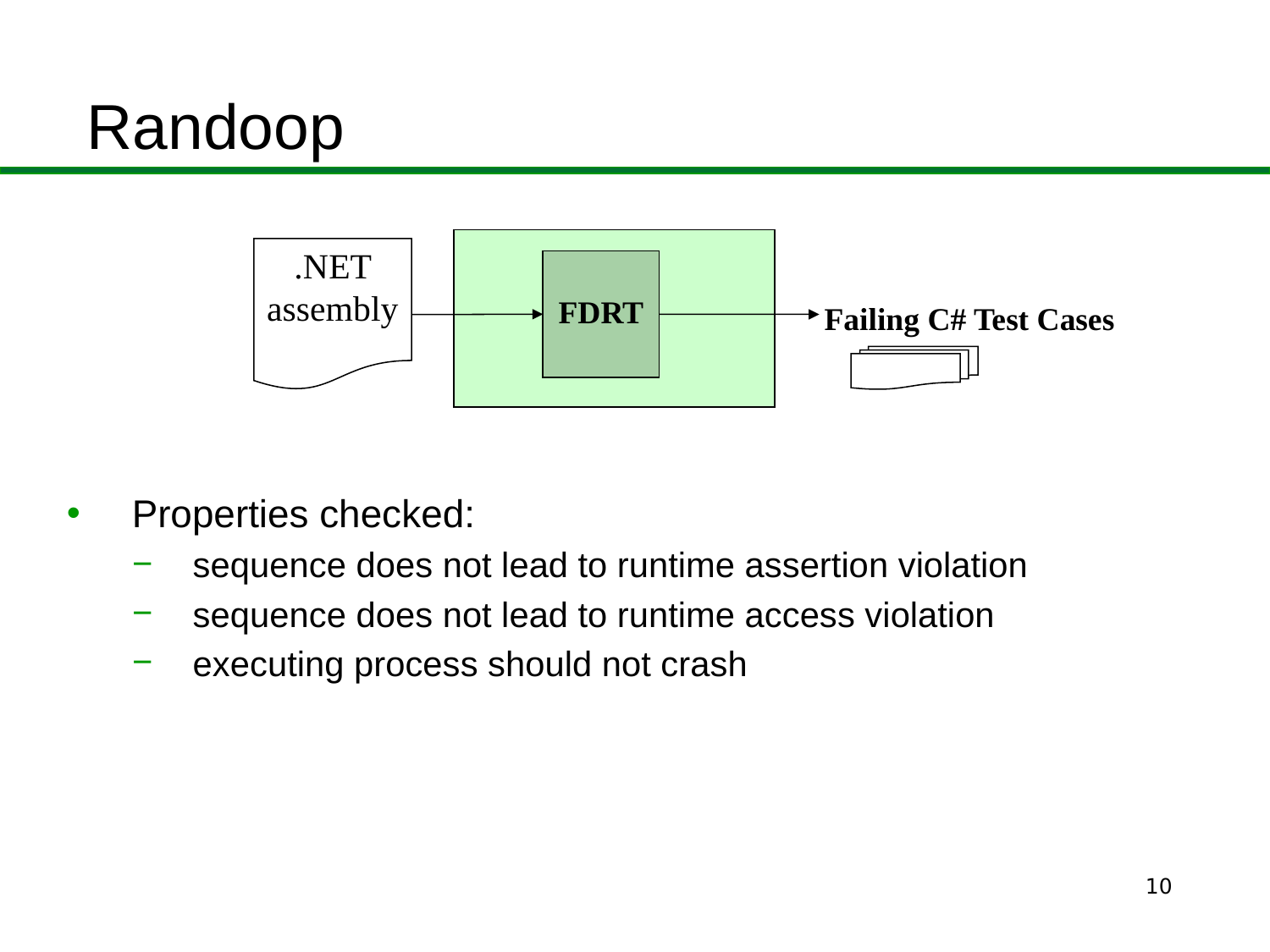

# Randoop

.NET assembly

FDRT
Failing C# Test Cases

Properties checked:
sequence does not lead to runtime assertion violation
sequence does not lead to runtime access violation
executing process should not crash
10